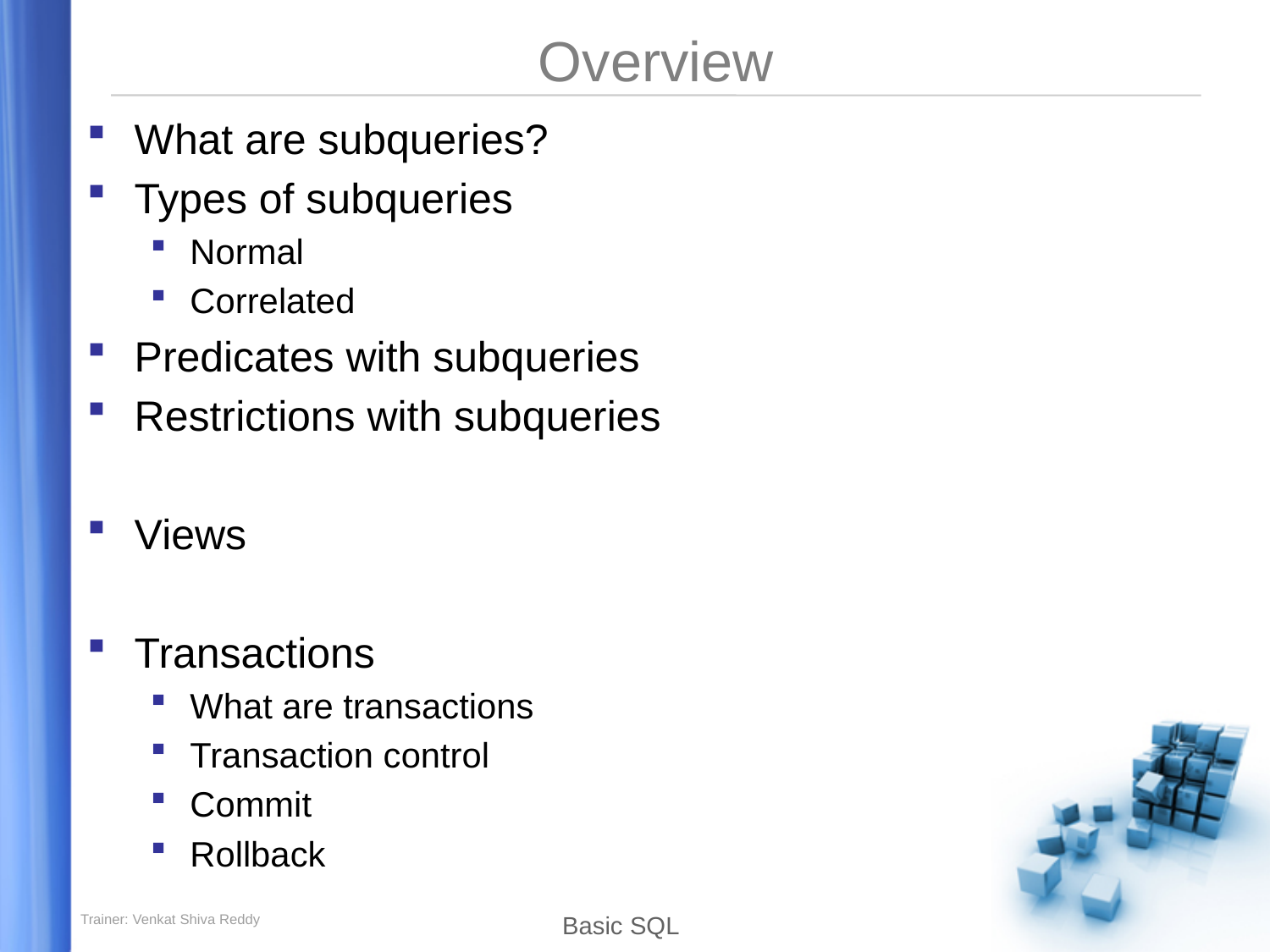

# Overview
What are subqueries?
Types of subqueries
Normal
Correlated
Predicates with subqueries
Restrictions with subqueries

Views

Transactions
What are transactions
Transaction control
Commit
Rollback